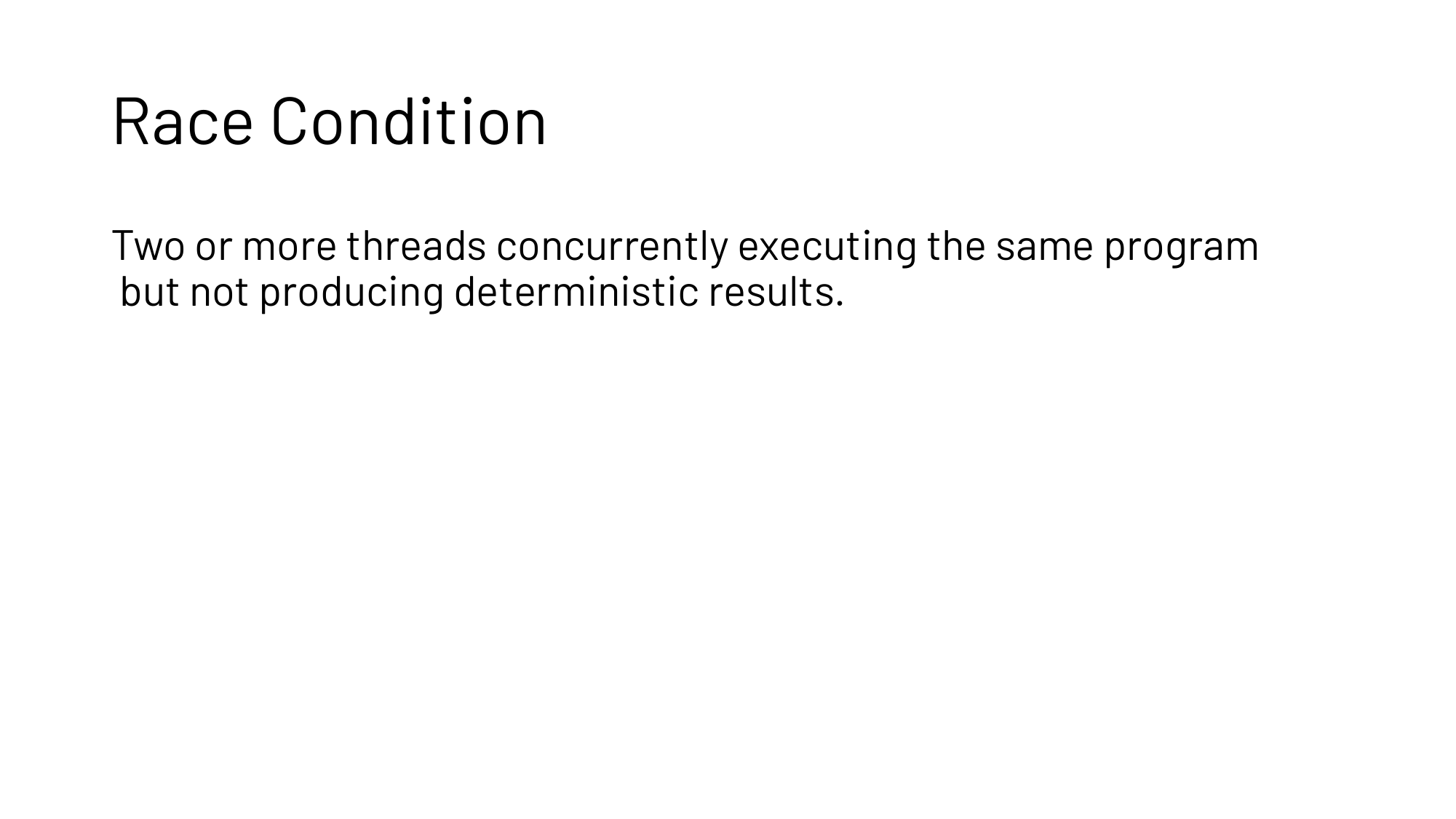

# Race Condition
Two or more threads concurrently executing the same program
 but not producing deterministic results.